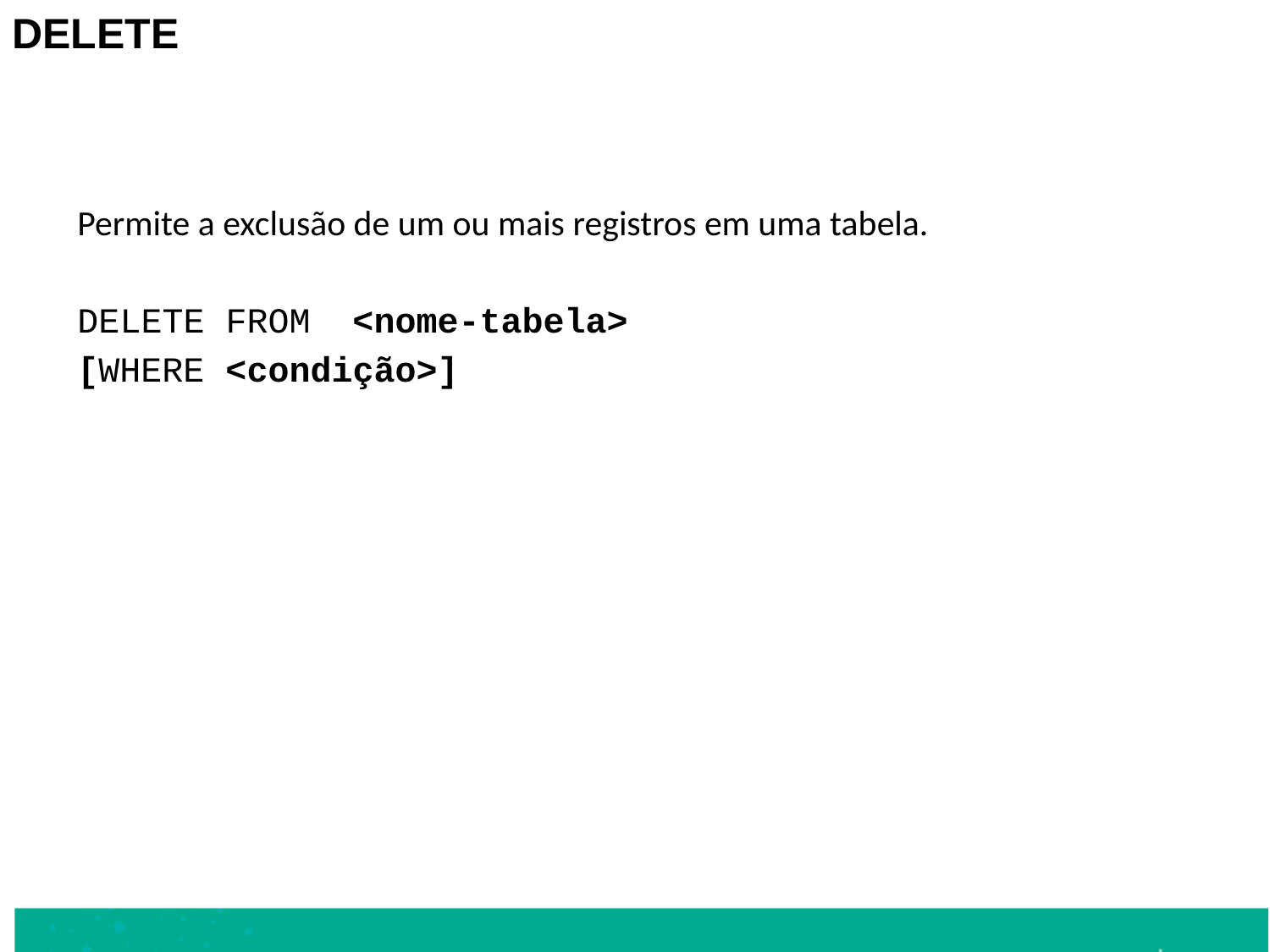

DELETE

	Permite a exclusão de um ou mais registros em uma tabela.

	DELETE FROM  <nome-tabela>
	[WHERE <condição>]